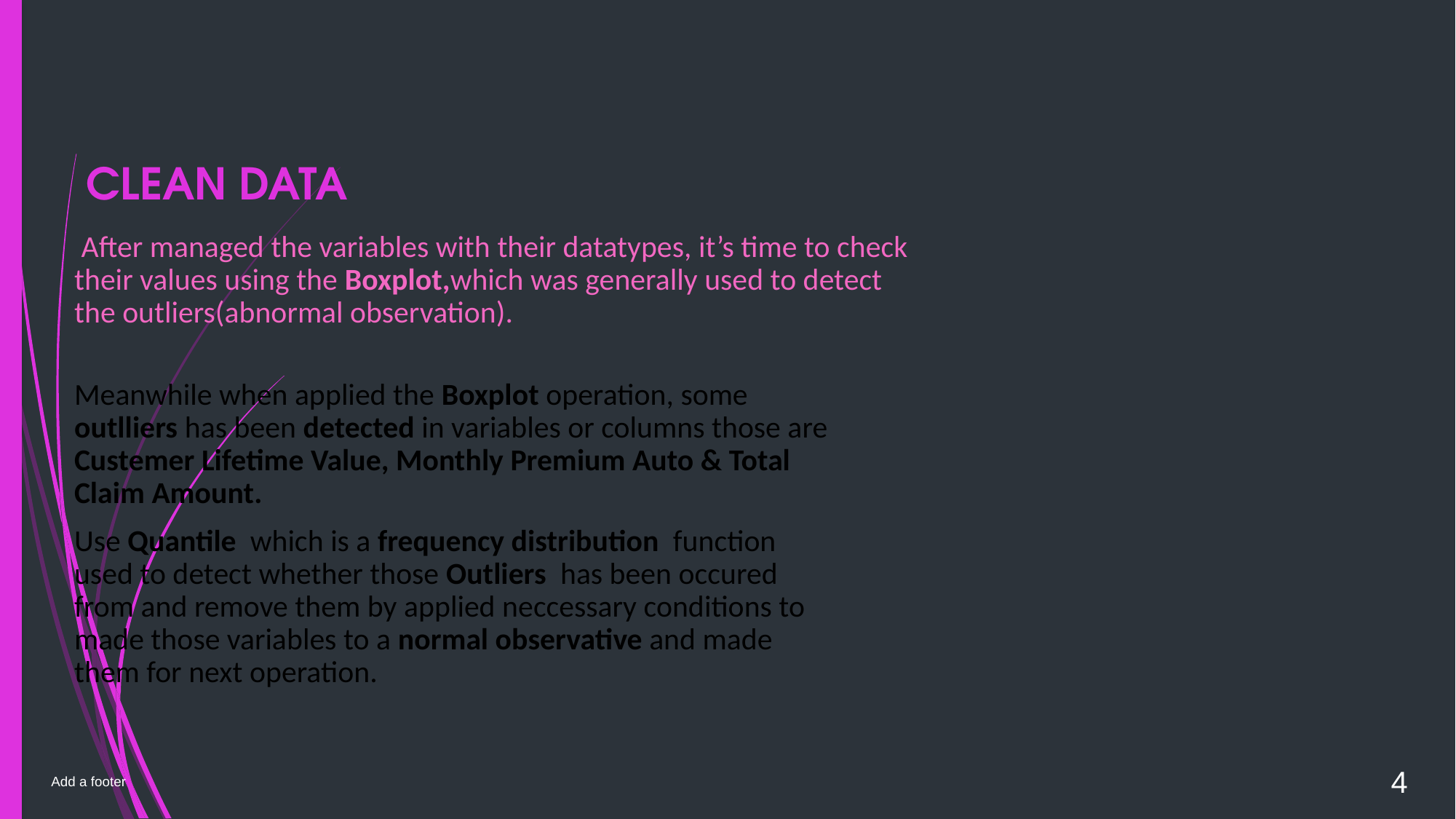

# CLEAN DATA
 After managed the variables with their datatypes, it’s time to check their values using the Boxplot,which was generally used to detect the outliers(abnormal observation).

Meanwhile when applied the Boxplot operation, some outlliers has been detected in variables or columns those are Custemer Lifetime Value, Monthly Premium Auto & Total Claim Amount.
Use Quantile  which is a frequency distribution  function used to detect whether those Outliers  has been occured from and remove them by applied neccessary conditions to made those variables to a normal observative and made them for next operation.
Add a footer
4